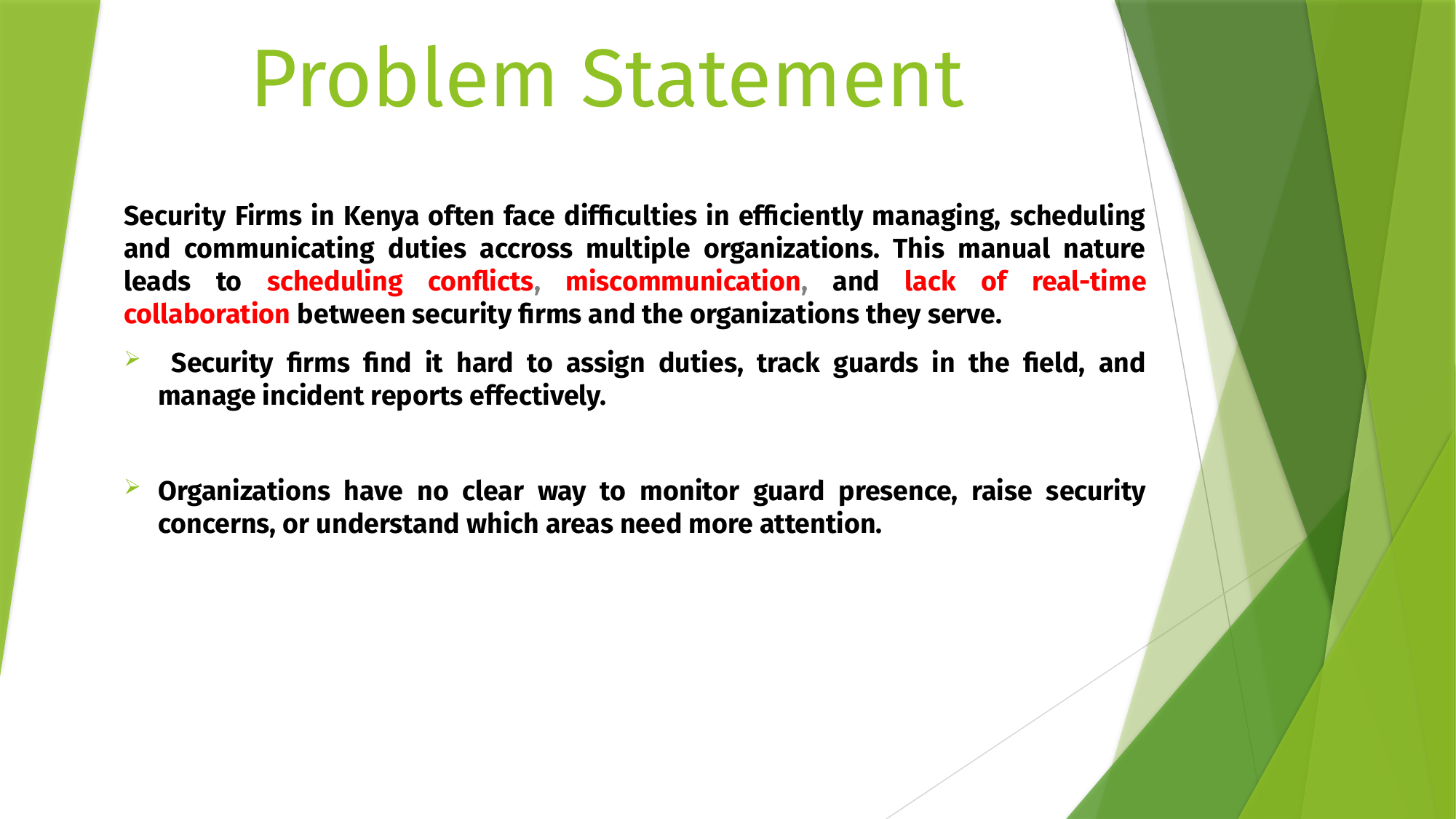

# Problem Statement
Security Firms in Kenya often face difficulties in efficiently managing, scheduling and communicating duties accross multiple organizations. This manual nature leads to scheduling conflicts, miscommunication, and lack of real-time collaboration between security firms and the organizations they serve.
 Security firms find it hard to assign duties, track guards in the field, and manage incident reports effectively.

Organizations have no clear way to monitor guard presence, raise security concerns, or understand which areas need more attention.